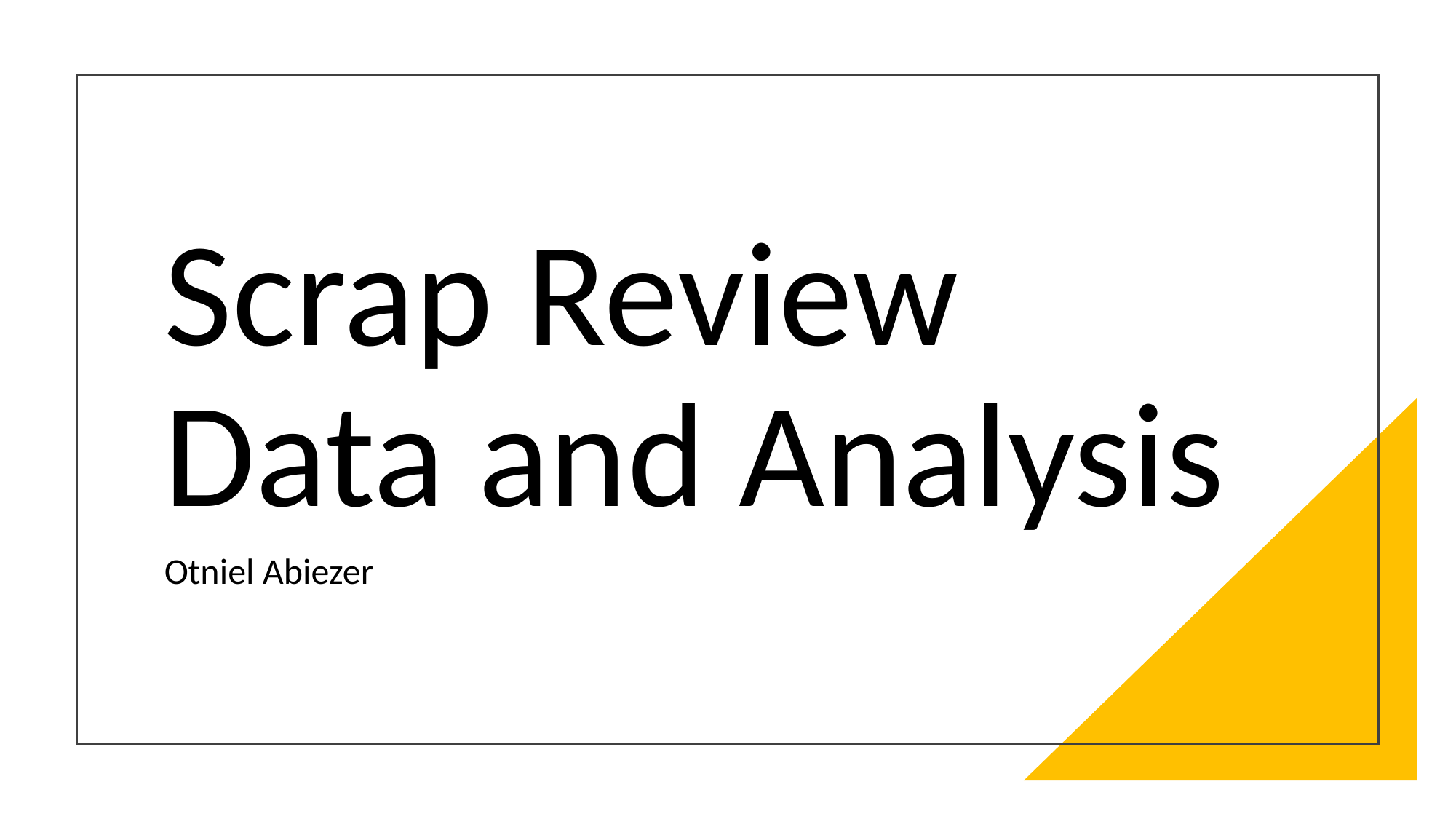

# Scrap Review Data and Analysis

Otniel Abiezer
Solely for Purposes of Forage Work Experience